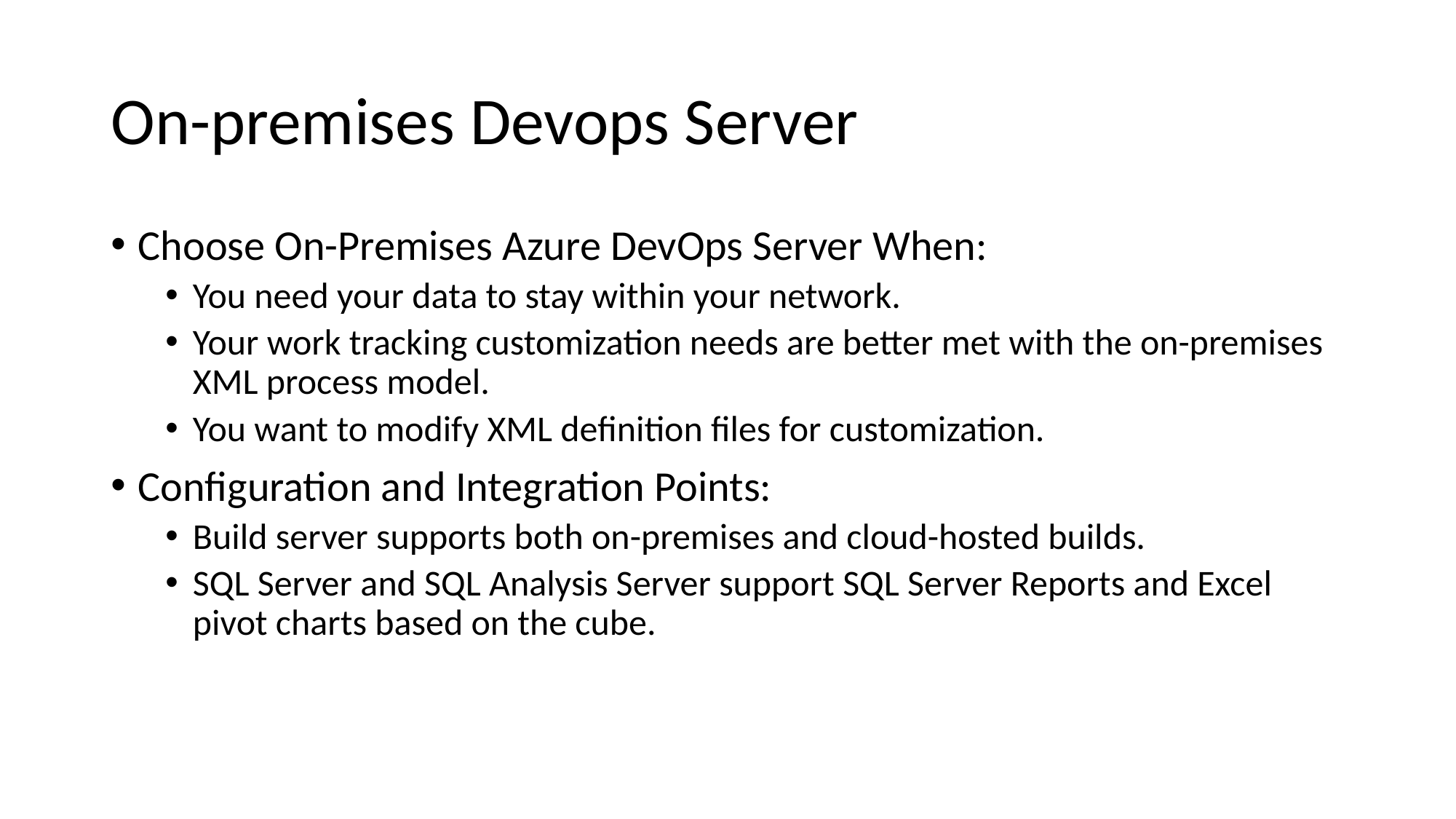

# On-premises Devops Server
Choose On-Premises Azure DevOps Server When:
You need your data to stay within your network.
Your work tracking customization needs are better met with the on-premises XML process model.
You want to modify XML definition files for customization.
Configuration and Integration Points:
Build server supports both on-premises and cloud-hosted builds.
SQL Server and SQL Analysis Server support SQL Server Reports and Excel pivot charts based on the cube.